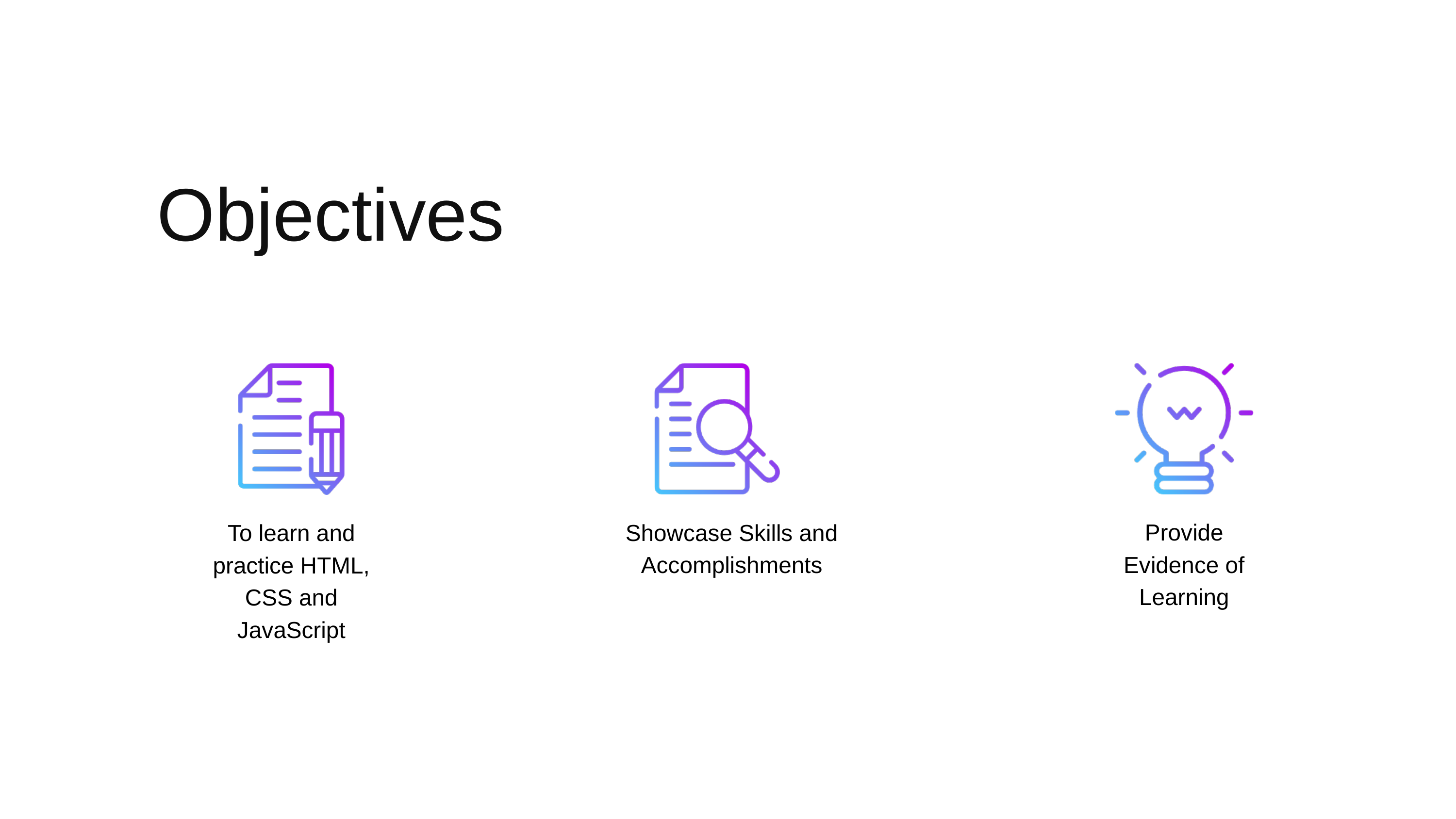

Objectives

Provide Evidence of Learning
To learn and practice HTML, CSS and JavaScript

Showcase Skills and Accomplishments